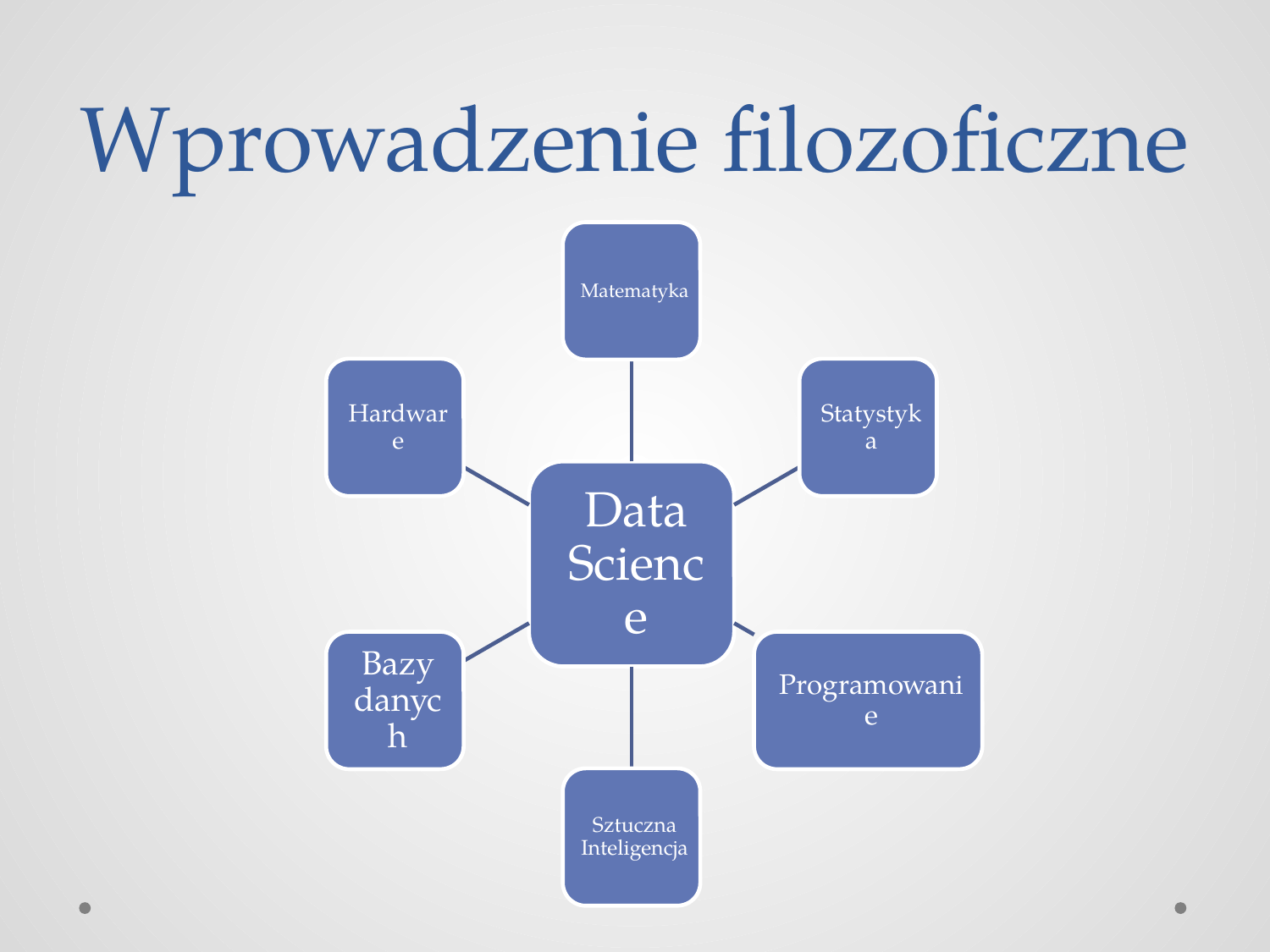

# Wprowadzenie filozoficzne
Data Science
Matematyka
Statystyka
Programowanie
Sztuczna Inteligencja
Bazy danych
Hardware